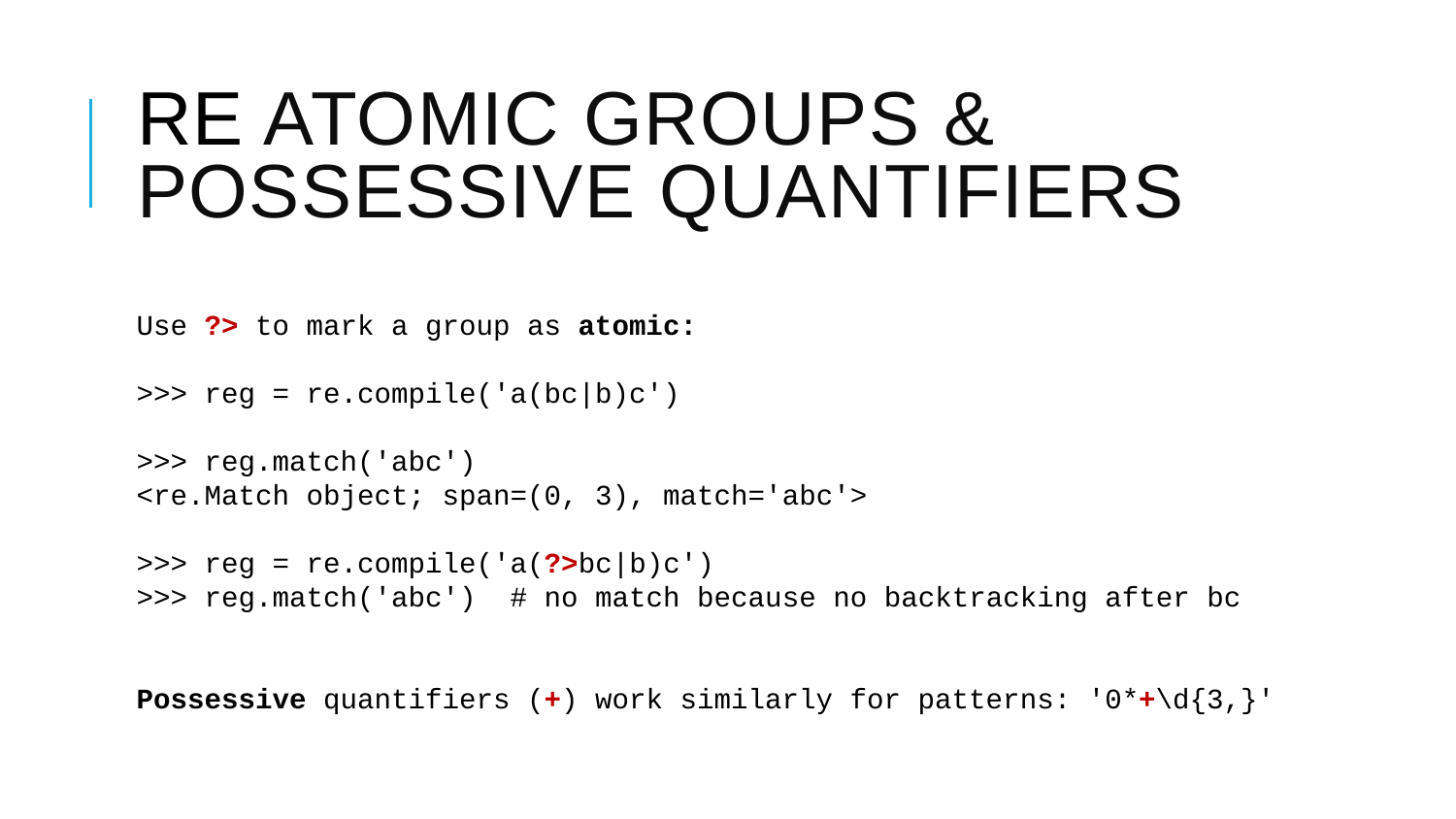

# RE ATOMIC GROUPS & POSSESSIVE QUANTIFIERS
Use ?> to mark a group as atomic:

>>> reg = re.compile('a(bc|b)c')

>>> reg.match('abc')
<re.Match object; span=(0, 3), match='abc'>

>>> reg = re.compile('a(?>bc|b)c')
>>> reg.match('abc')  # no match because no backtracking after bc

Possessive quantifiers (+) work similarly for patterns: '0*+\d{3,}'